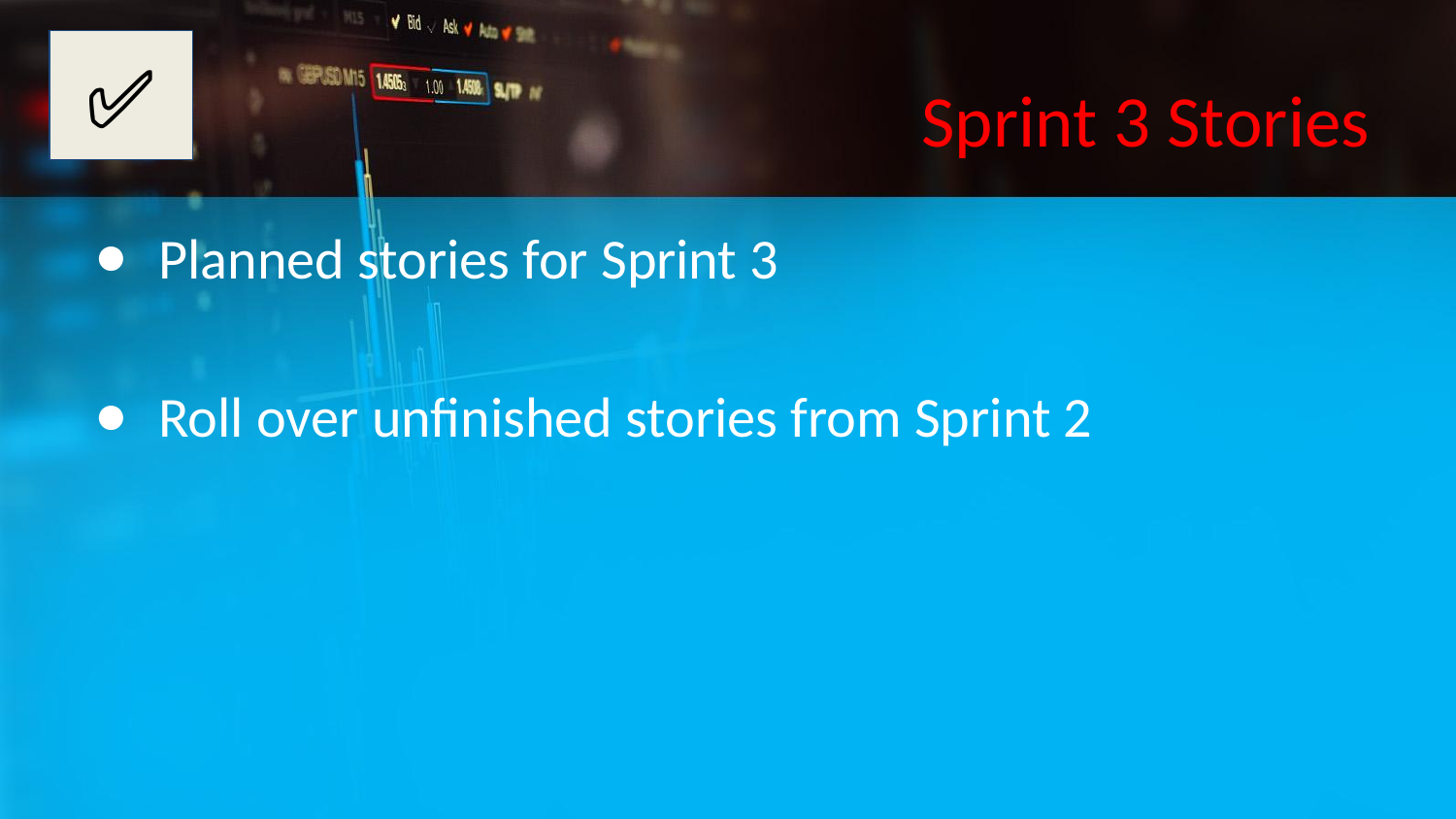

✅
# Sprint 3 Stories
Planned stories for Sprint 3

Roll over unfinished stories from Sprint 2